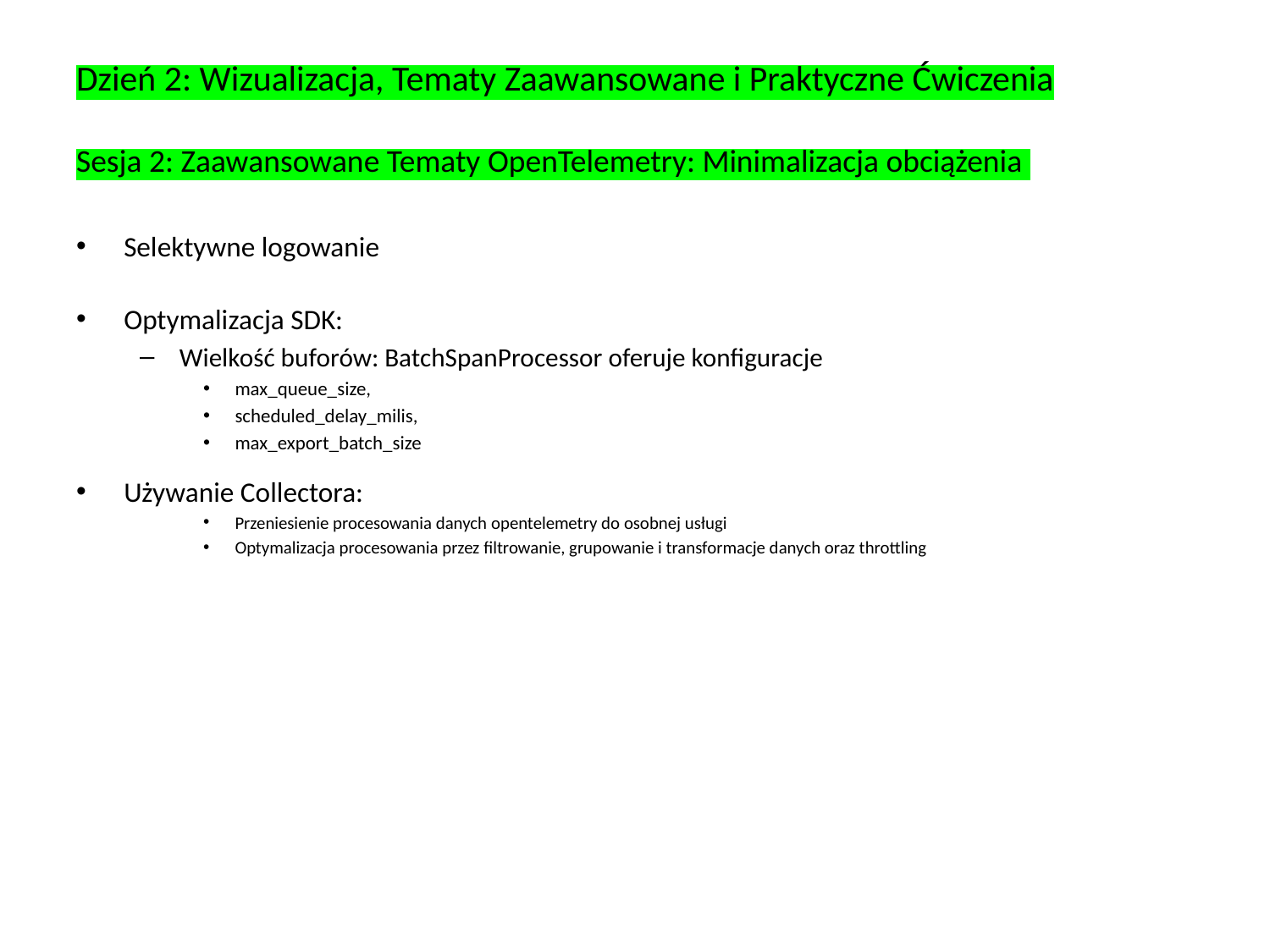

# Dzień 2: Wizualizacja, Tematy Zaawansowane i Praktyczne Ćwiczenia Sesja 2: Zaawansowane Tematy OpenTelemetry: Minimalizacja obciążenia
Selektywne logowanie
Optymalizacja SDK:
Wielkość buforów: BatchSpanProcessor oferuje konfiguracje
max_queue_size,
scheduled_delay_milis,
max_export_batch_size
Używanie Collectora:
Przeniesienie procesowania danych opentelemetry do osobnej usługi
Optymalizacja procesowania przez filtrowanie, grupowanie i transformacje danych oraz throttling